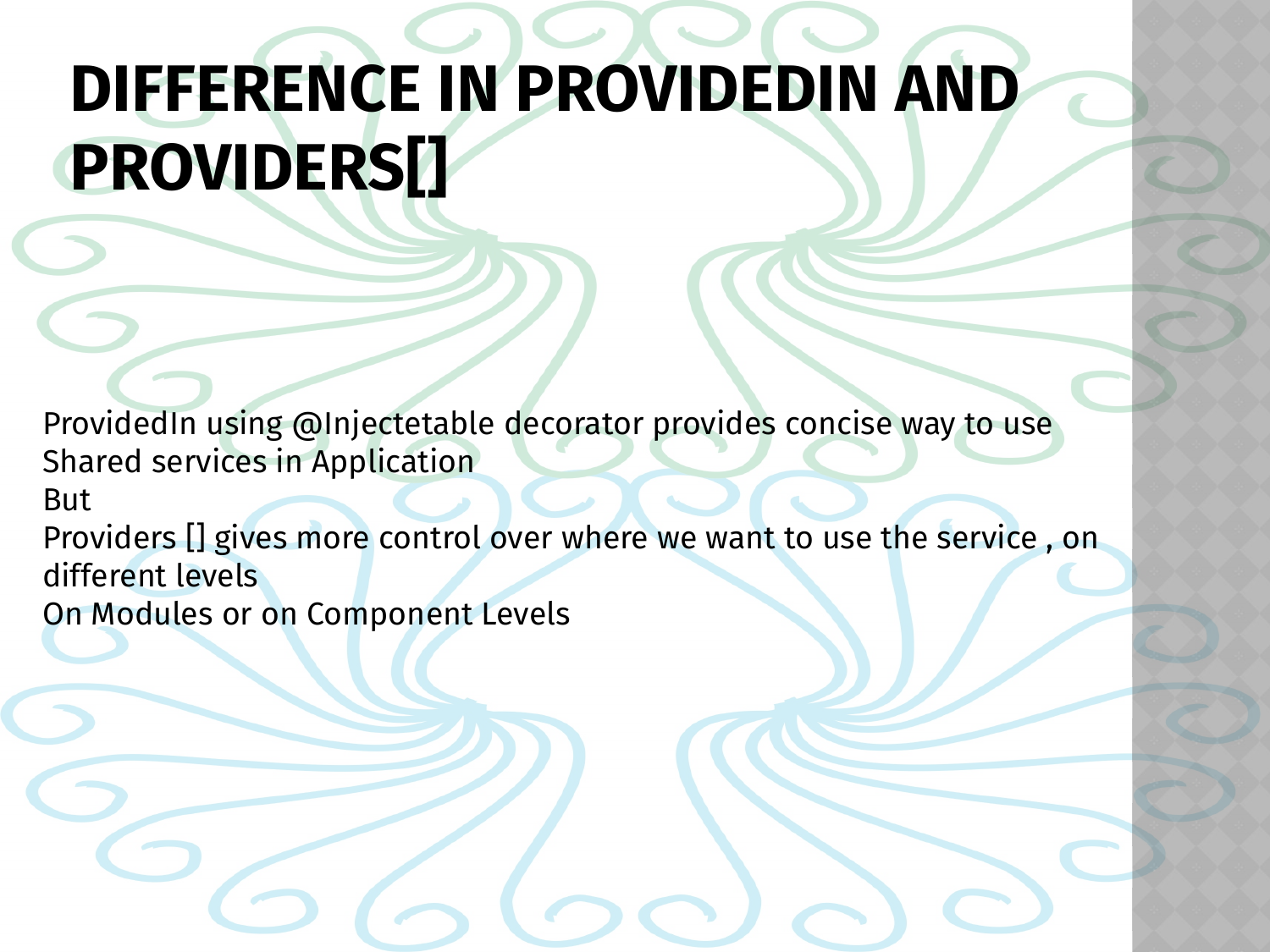

# Difference in ProvidedIn and Providers[]
ProvidedIn using @Injectetable decorator provides concise way to use
Shared services in Application
But
Providers [] gives more control over where we want to use the service , on different levels
On Modules or on Component Levels